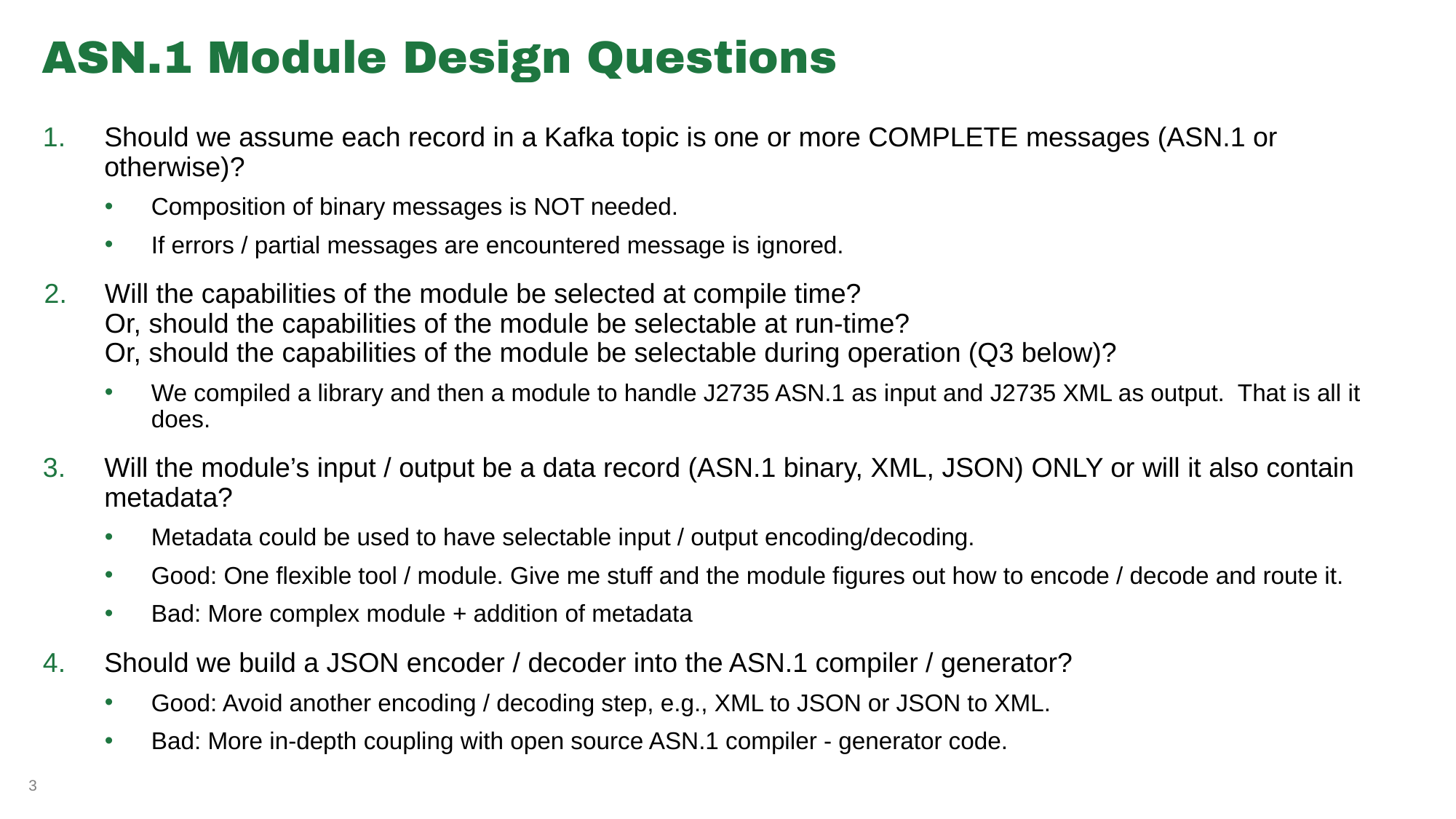

# ASN.1 Module Design Questions
Should we assume each record in a Kafka topic is one or more COMPLETE messages (ASN.1 or otherwise)?
Composition of binary messages is NOT needed.
If errors / partial messages are encountered message is ignored.
Will the capabilities of the module be selected at compile time?
Or, should the capabilities of the module be selectable at run-time?
Or, should the capabilities of the module be selectable during operation (Q3 below)?
We compiled a library and then a module to handle J2735 ASN.1 as input and J2735 XML as output.  That is all it does.
Will the module’s input / output be a data record (ASN.1 binary, XML, JSON) ONLY or will it also contain metadata?
Metadata could be used to have selectable input / output encoding/decoding.
Good: One flexible tool / module. Give me stuff and the module figures out how to encode / decode and route it.
Bad: More complex module + addition of metadata
Should we build a JSON encoder / decoder into the ASN.1 compiler / generator?
Good: Avoid another encoding / decoding step, e.g., XML to JSON or JSON to XML.
Bad: More in-depth coupling with open source ASN.1 compiler - generator code.